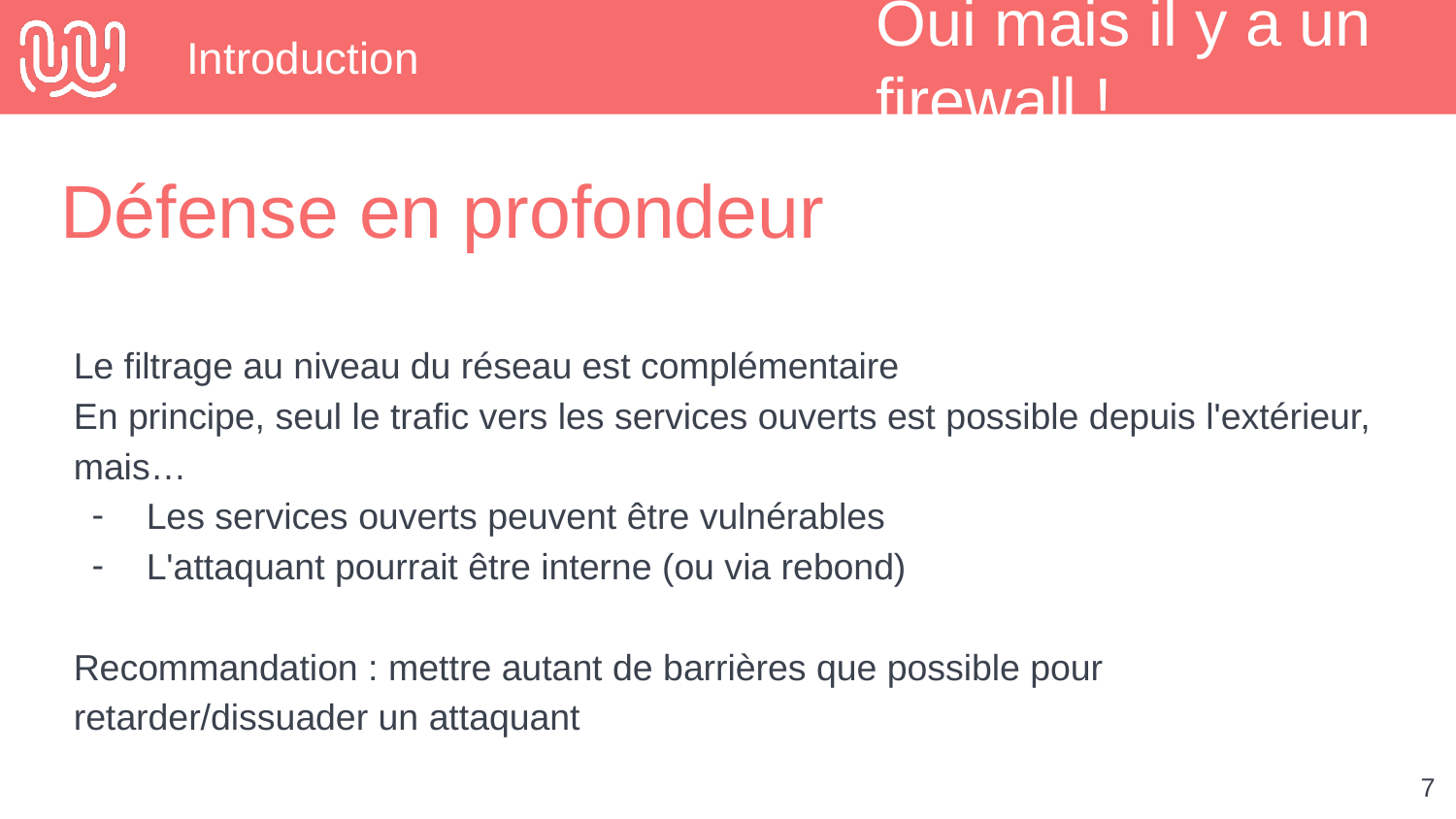

# Introduction
Oui mais il y a un firewall !
Défense en profondeur
Le filtrage au niveau du réseau est complémentaire
En principe, seul le trafic vers les services ouverts est possible depuis l'extérieur, mais…
Les services ouverts peuvent être vulnérables
L'attaquant pourrait être interne (ou via rebond)

Recommandation : mettre autant de barrières que possible pour retarder/dissuader un attaquant
7